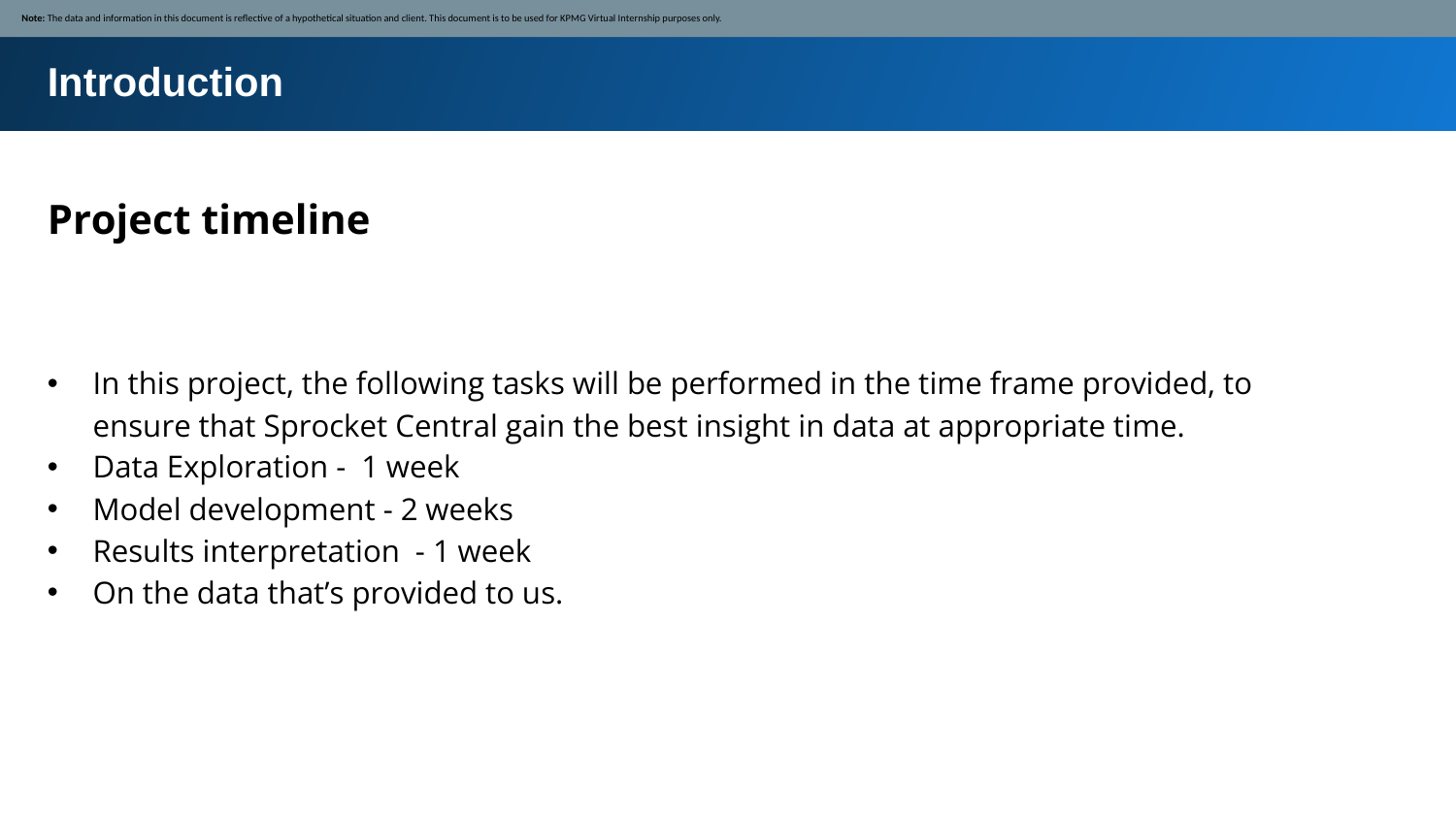

Note: The data and information in this document is reflective of a hypothetical situation and client. This document is to be used for KPMG Virtual Internship purposes only.
Introduction
Project timeline
In this project, the following tasks will be performed in the time frame provided, to ensure that Sprocket Central gain the best insight in data at appropriate time.
Data Exploration -  1 week
Model development - 2 weeks
Results interpretation  - 1 week
On the data that’s provided to us.